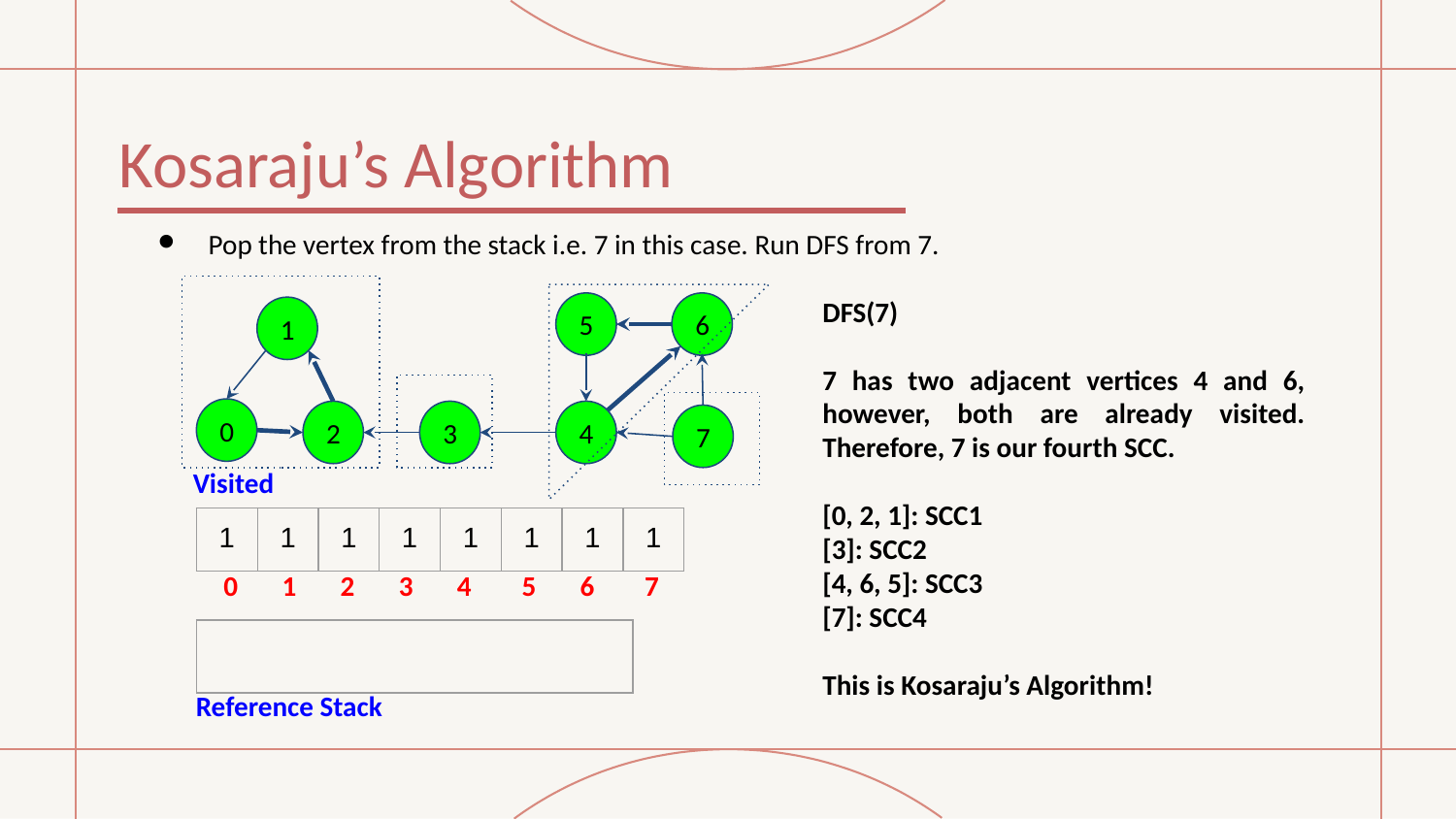

# Kosaraju’s Algorithm
Pop the vertex from the stack i.e. 7 in this case. Run DFS from 7.

DFS(7)

7 has two adjacent vertices 4 and 6, however, both are already visited. Therefore, 7 is our fourth SCC.

[0, 2, 1]: SCC1
[3]: SCC2
[4, 6, 5]: SCC3
[7]: SCC4

This is Kosaraju’s Algorithm!

5
6
1

0
2
3
4
7
Visited
| 1 | 1 | 1 | 1 | 1 | 1 | 1 | 1 |
| --- | --- | --- | --- | --- | --- | --- | --- |
  0       1       2       3       4        5       6        7
|  |
| --- |
Reference Stack